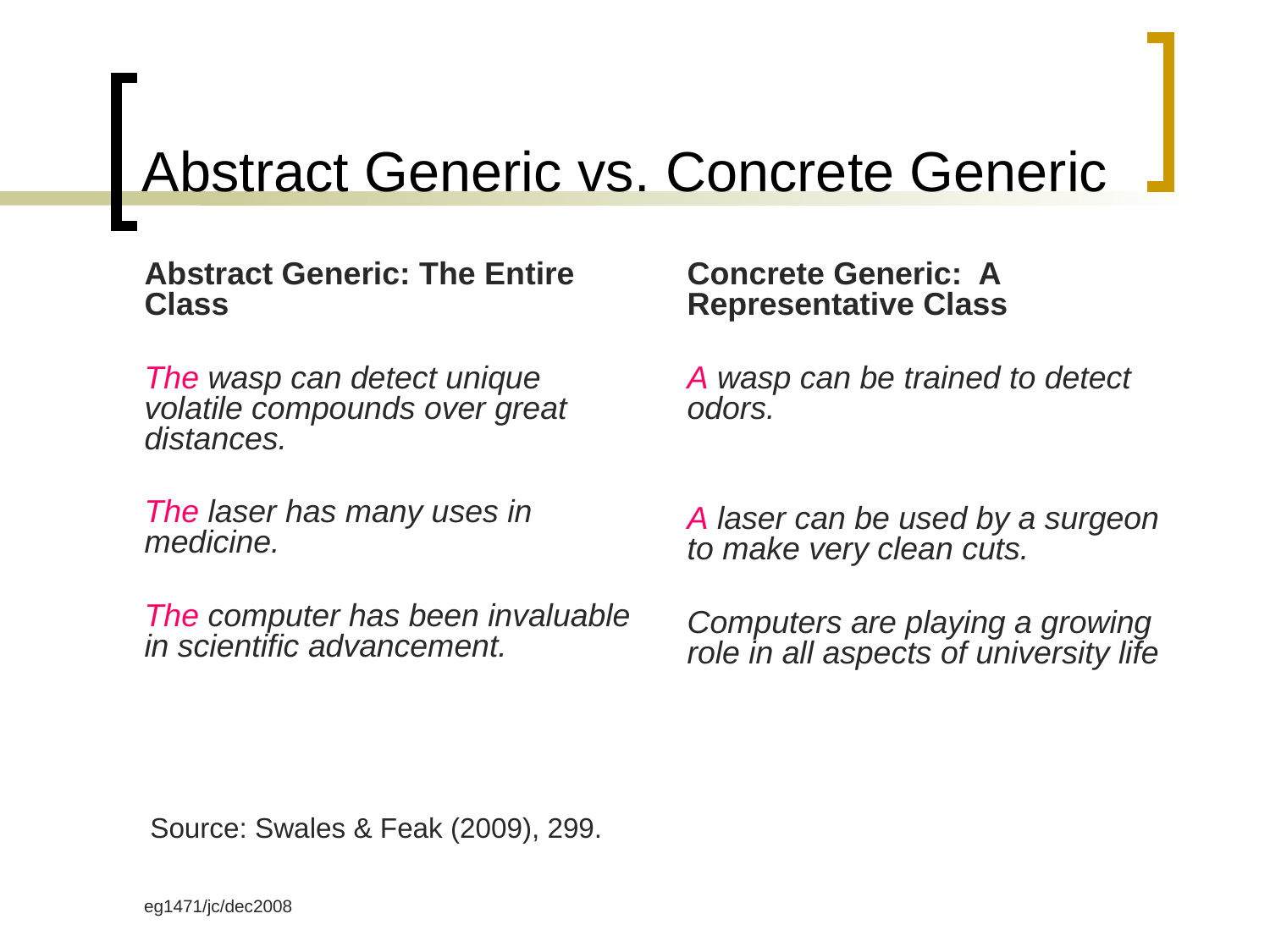

# Abstract Generic vs. Concrete Generic
Abstract Generic: The Entire Class

The wasp can detect unique volatile compounds over great distances.

The laser has many uses in medicine.

The computer has been invaluable in scientific advancement.

Concrete Generic:  A Representative Class

A wasp can be trained to detect odors.

A laser can be used by a surgeon to make very clean cuts.

Computers are playing a growing role in all aspects of university life

Source: Swales & Feak (2009), 299.
eg1471/jc/dec2008